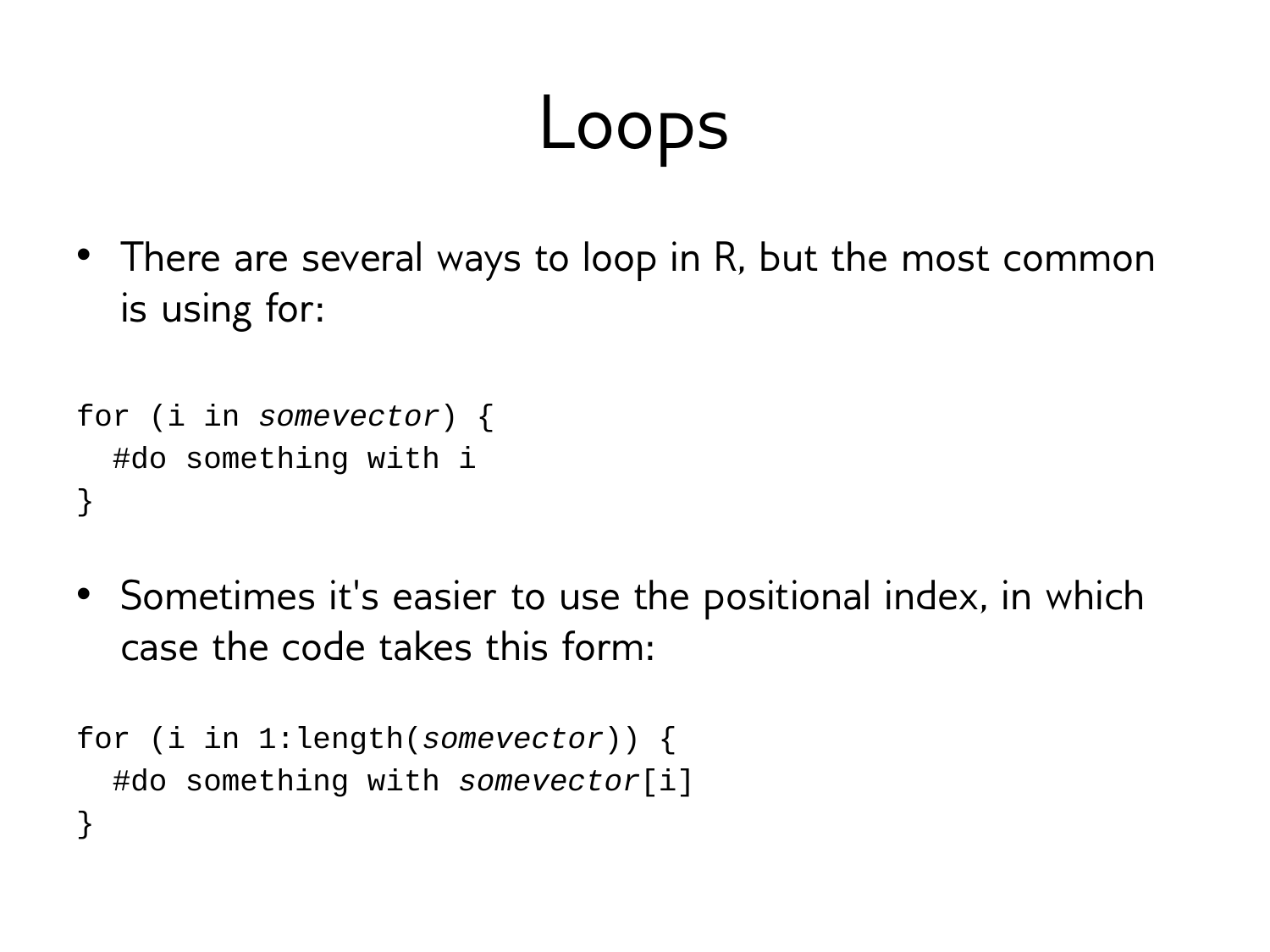

# Loops
There are several ways to loop in R, but the most common is using for:

for (i in somevector) {
  #do something with i
}

Sometimes it's easier to use the positional index, in which case the code takes this form:

for (i in 1:length(somevector)) {
  #do something with somevector[i]
}